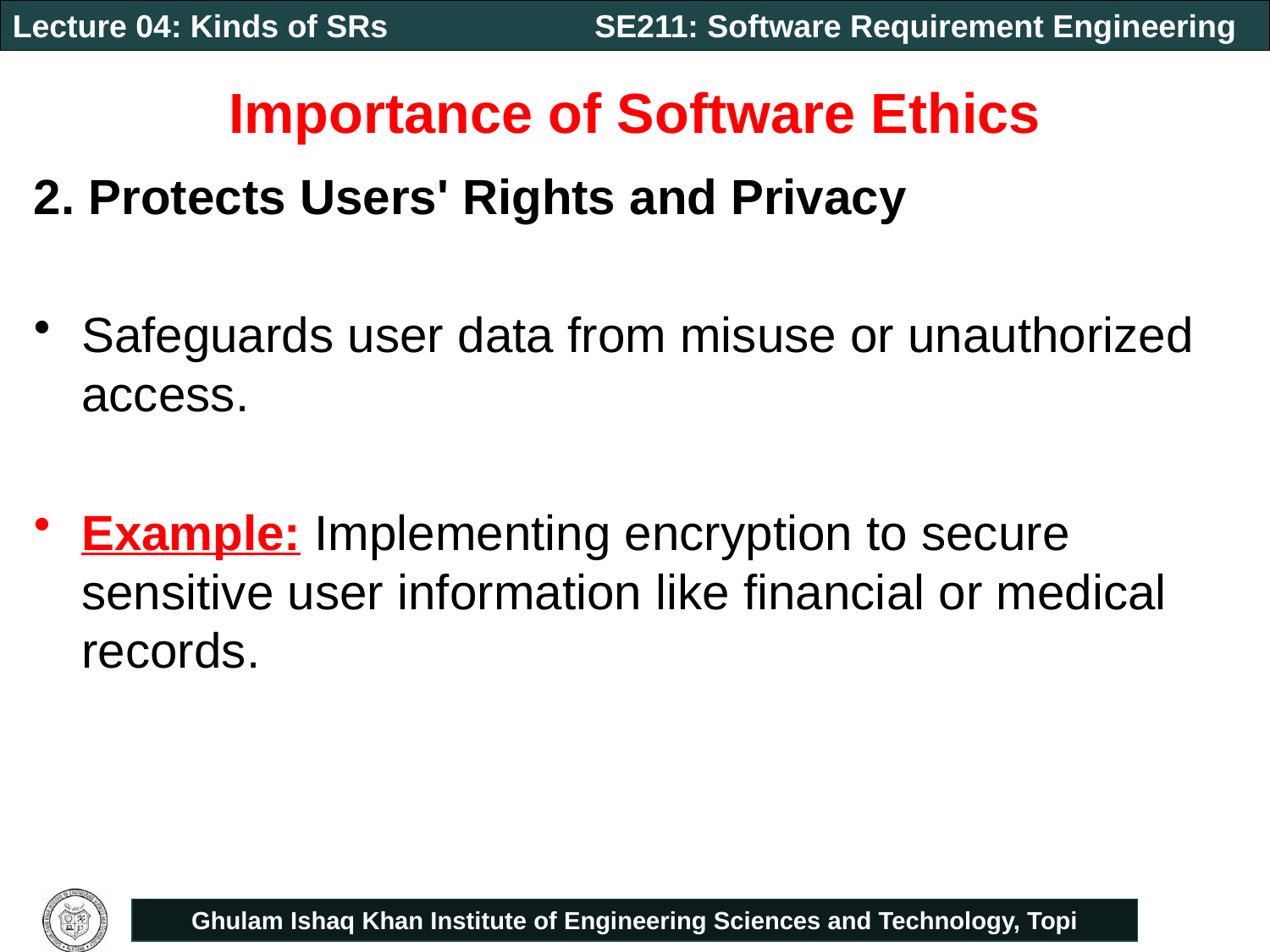

# Importance of Software Ethics
2. Protects Users' Rights and Privacy

Safeguards user data from misuse or unauthorized access.

Example: Implementing encryption to secure sensitive user information like financial or medical records.